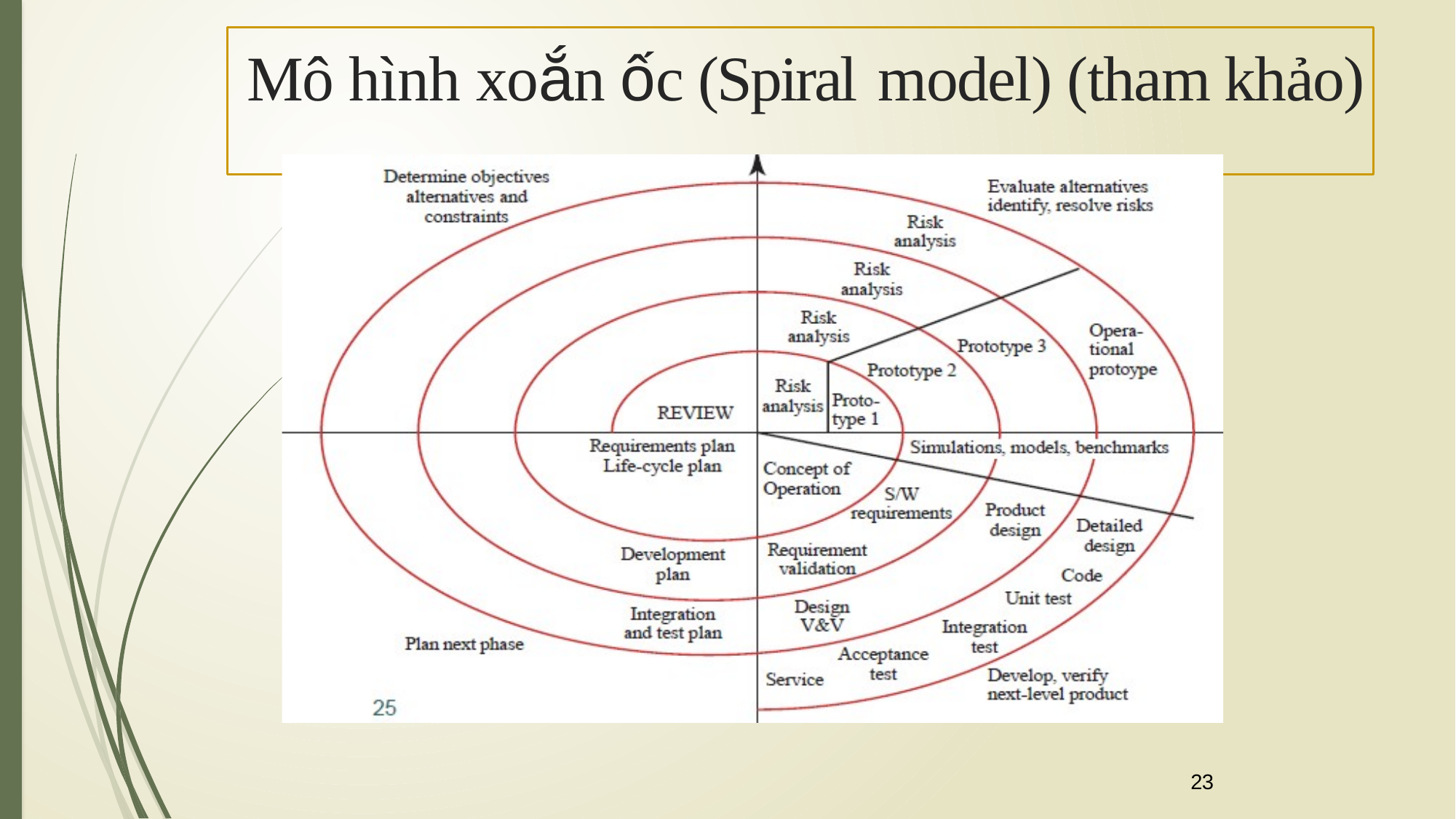

# Mô hình xoắn ốc (Spiral model) (tham khảo)

23